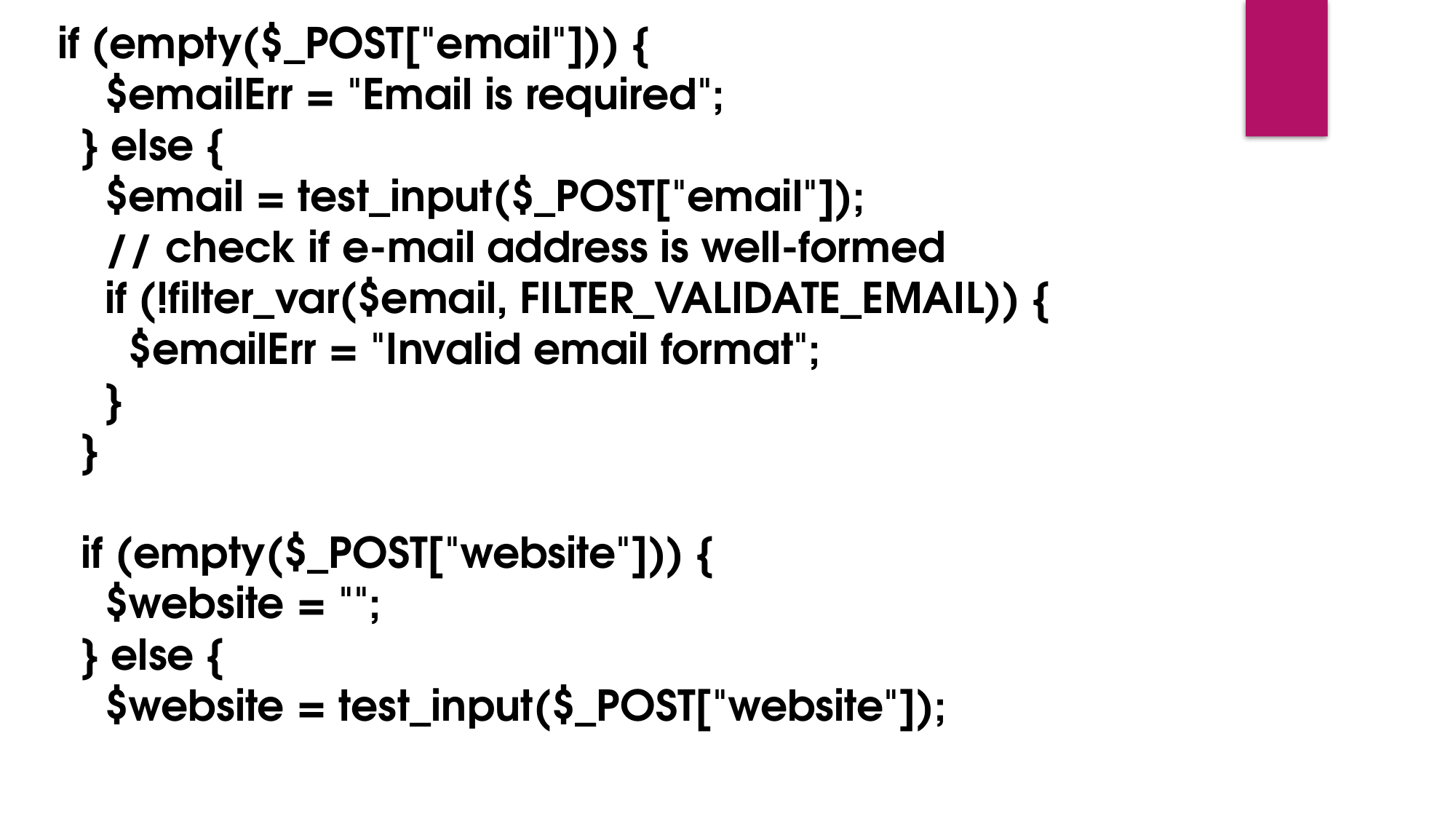

if (empty($_POST["email"])) {
    $emailErr = "Email is required";
  } else {
    $email = test_input($_POST["email"]);
    // check if e-mail address is well-formed
    if (!filter_var($email, FILTER_VALIDATE_EMAIL)) {
      $emailErr = "Invalid email format";
    }
  }

  if (empty($_POST["website"])) {
    $website = "";
  } else {
    $website = test_input($_POST["website"]);